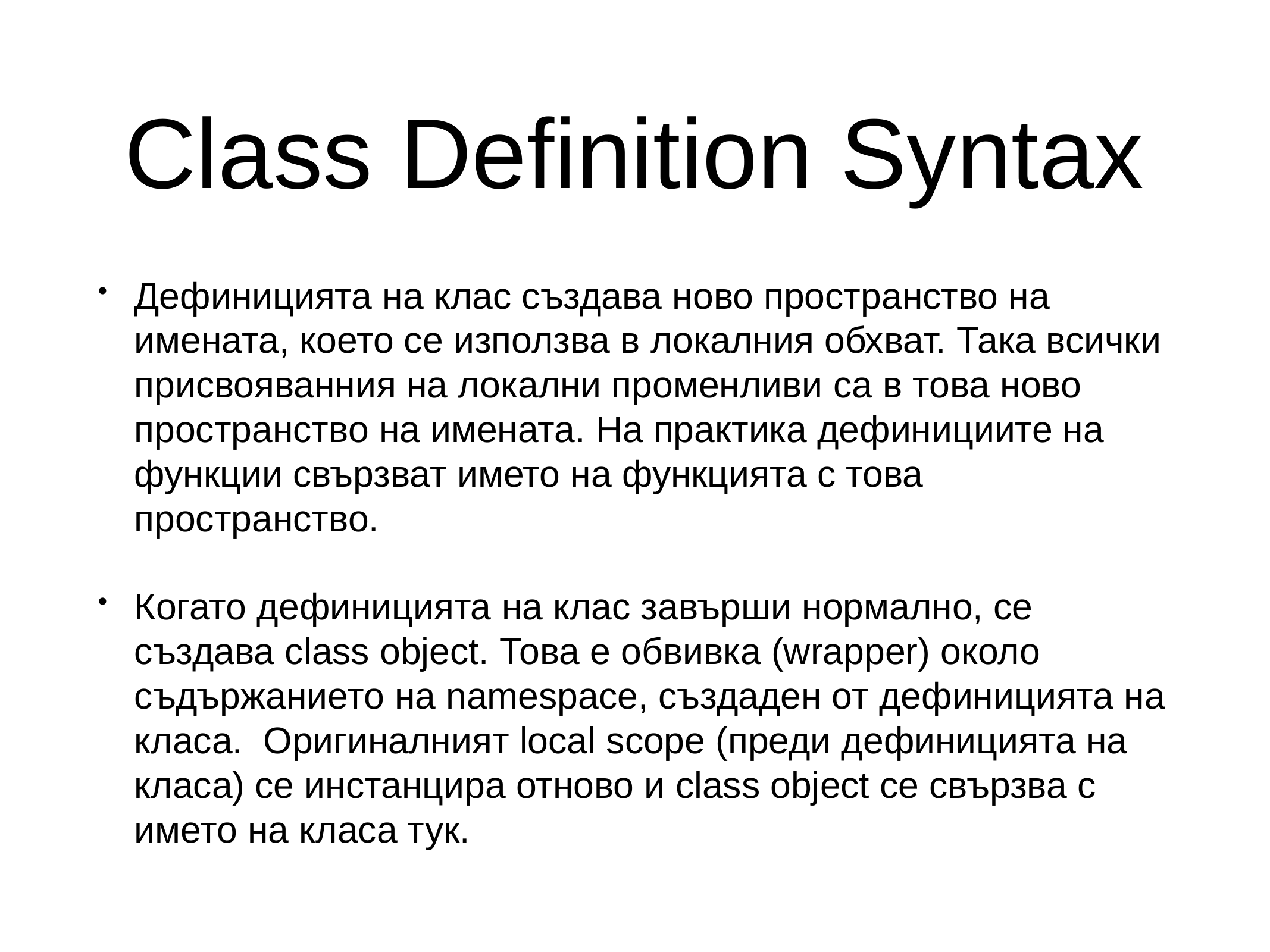

# Class Definition Syntax
Дефиницията на клас създава ново пространство на имената, което се използва в локалния обхват. Така всички присвояванния на локални променливи са в това ново пространство на имената. На практика дефинициите на функции свързват името на функцията с това пространство.
Когато дефиницията на клас завърши нормално, се създава class object. Това е обвивка (wrapper) около съдържанието на namespace, създаден от дефиницията на класа.  Оригиналният local scope (преди дефиницията на класа) се инстанцира отново и class object се свързва с името на класа тук.